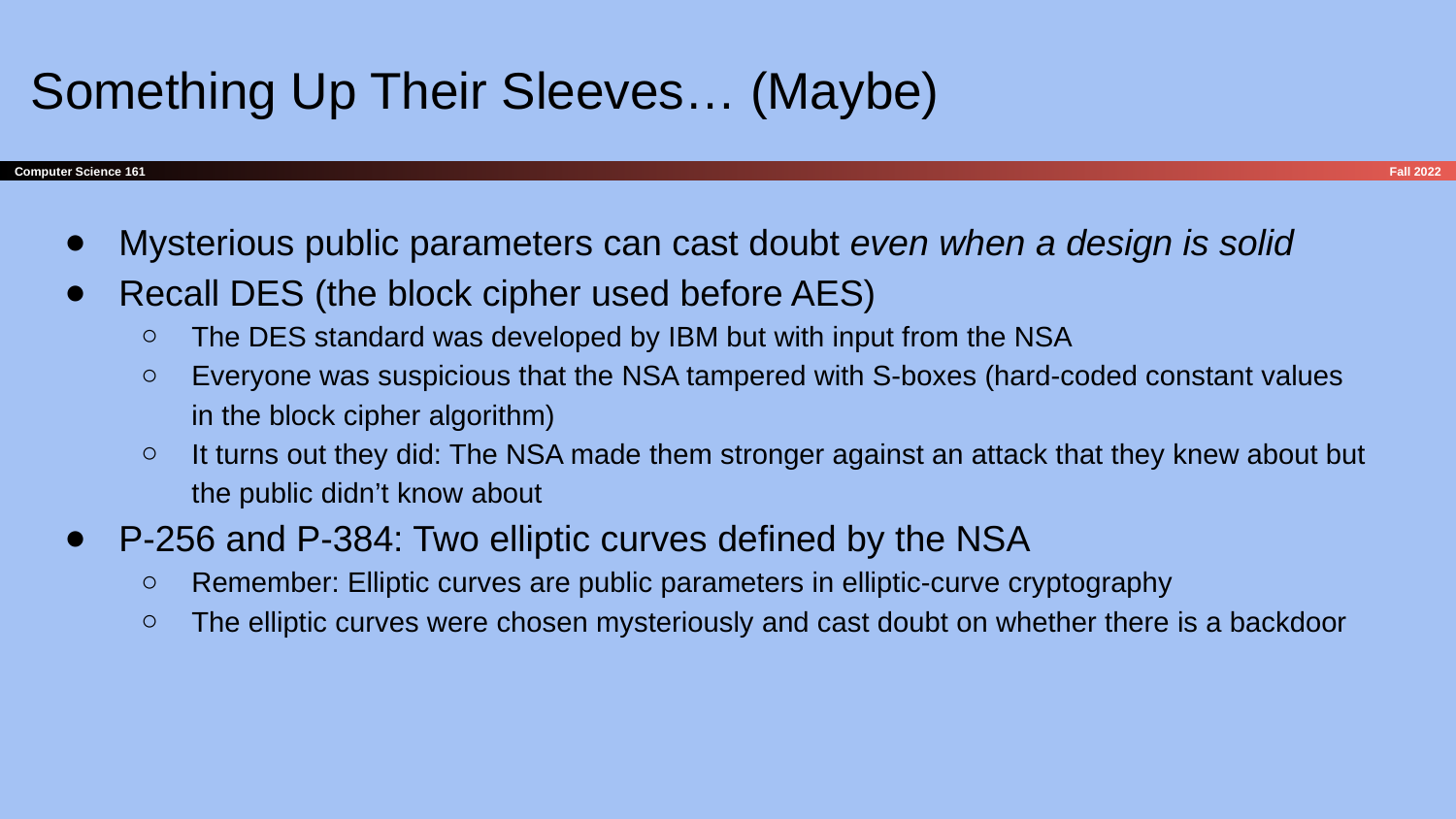

# Something Up Their Sleeves… (Maybe)
Mysterious public parameters can cast doubt even when a design is solid
Recall DES (the block cipher used before AES)
The DES standard was developed by IBM but with input from the NSA
Everyone was suspicious that the NSA tampered with S-boxes (hard-coded constant values in the block cipher algorithm)
It turns out they did: The NSA made them stronger against an attack that they knew about but the public didn’t know about
P-256 and P-384: Two elliptic curves defined by the NSA
Remember: Elliptic curves are public parameters in elliptic-curve cryptography
The elliptic curves were chosen mysteriously and cast doubt on whether there is a backdoor